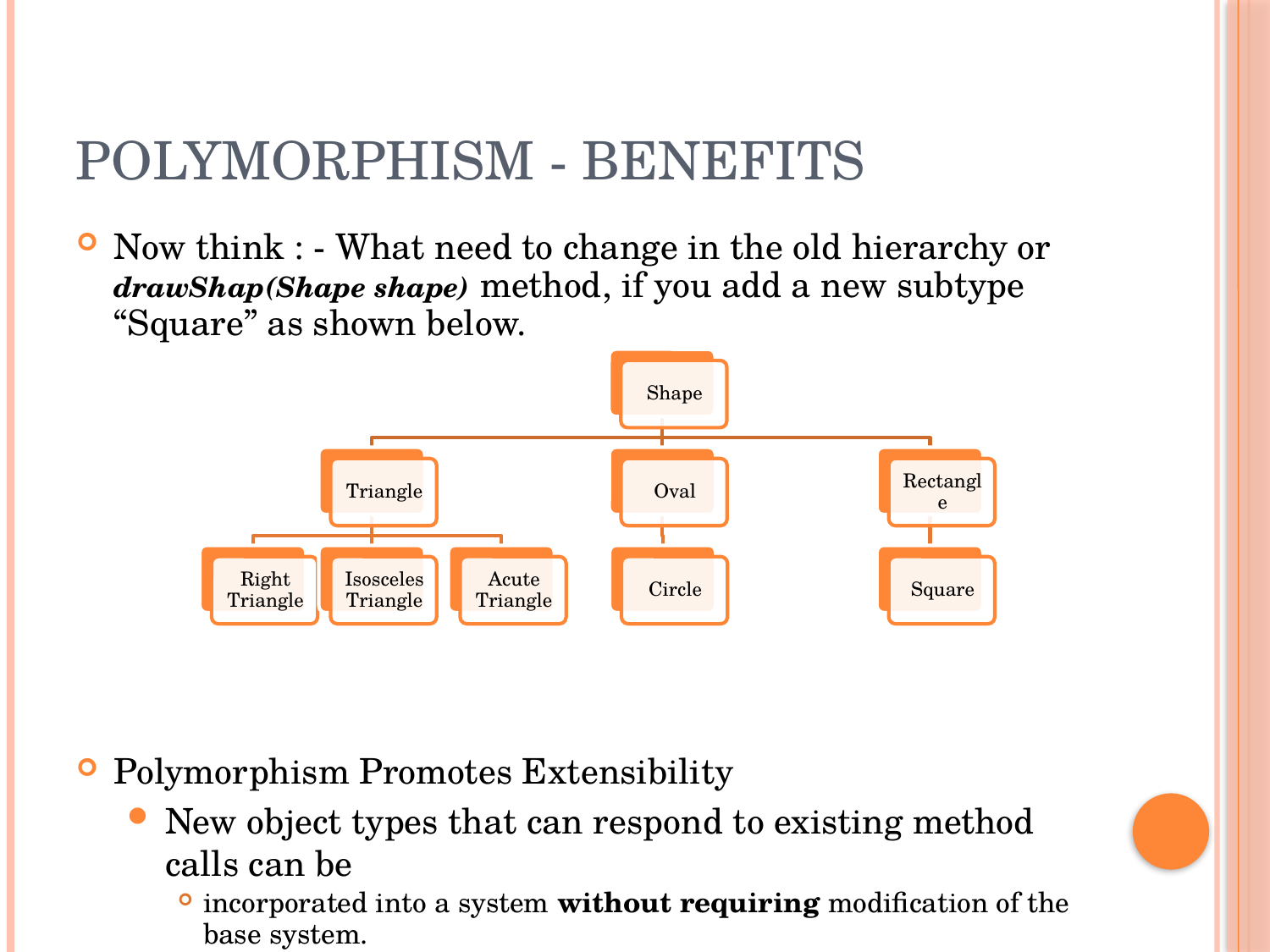

# Polymorphism - Benefits
Now think : - What need to change in the old hierarchy or drawShap(Shape shape) method, if you add a new subtype “Square” as shown below.

Polymorphism Promotes Extensibility
New object types that can respond to existing method calls can be
incorporated into a system without requiring modification of the base system.
Only client code that instantiates new objects must be modified to accommodate new types.
Shape
Triangle
Right Triangle
Isosceles Triangle
Acute Triangle
Rectangle
Square
Oval
Circle